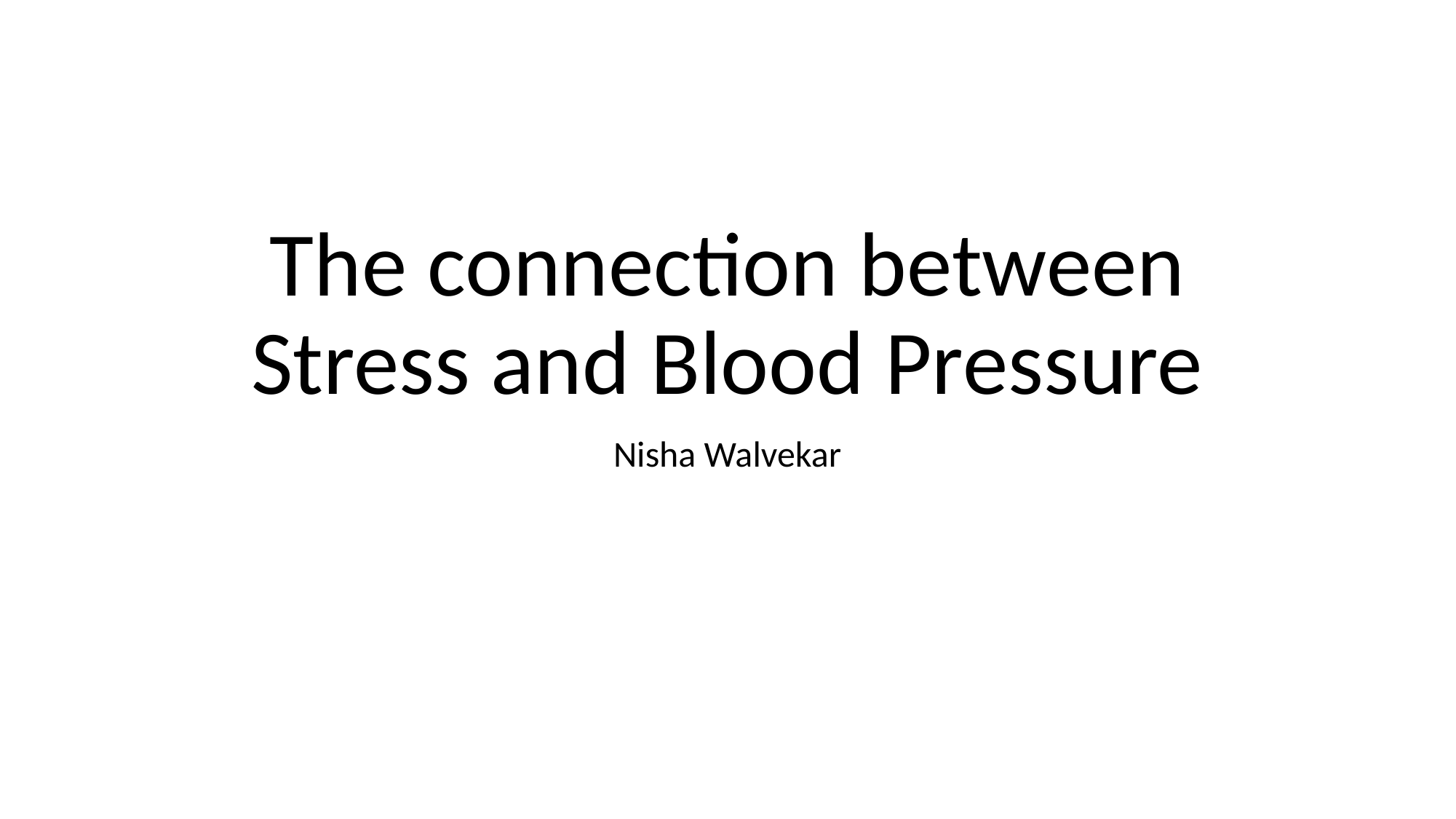

# The connection between Stress and Blood Pressure
Nisha Walvekar